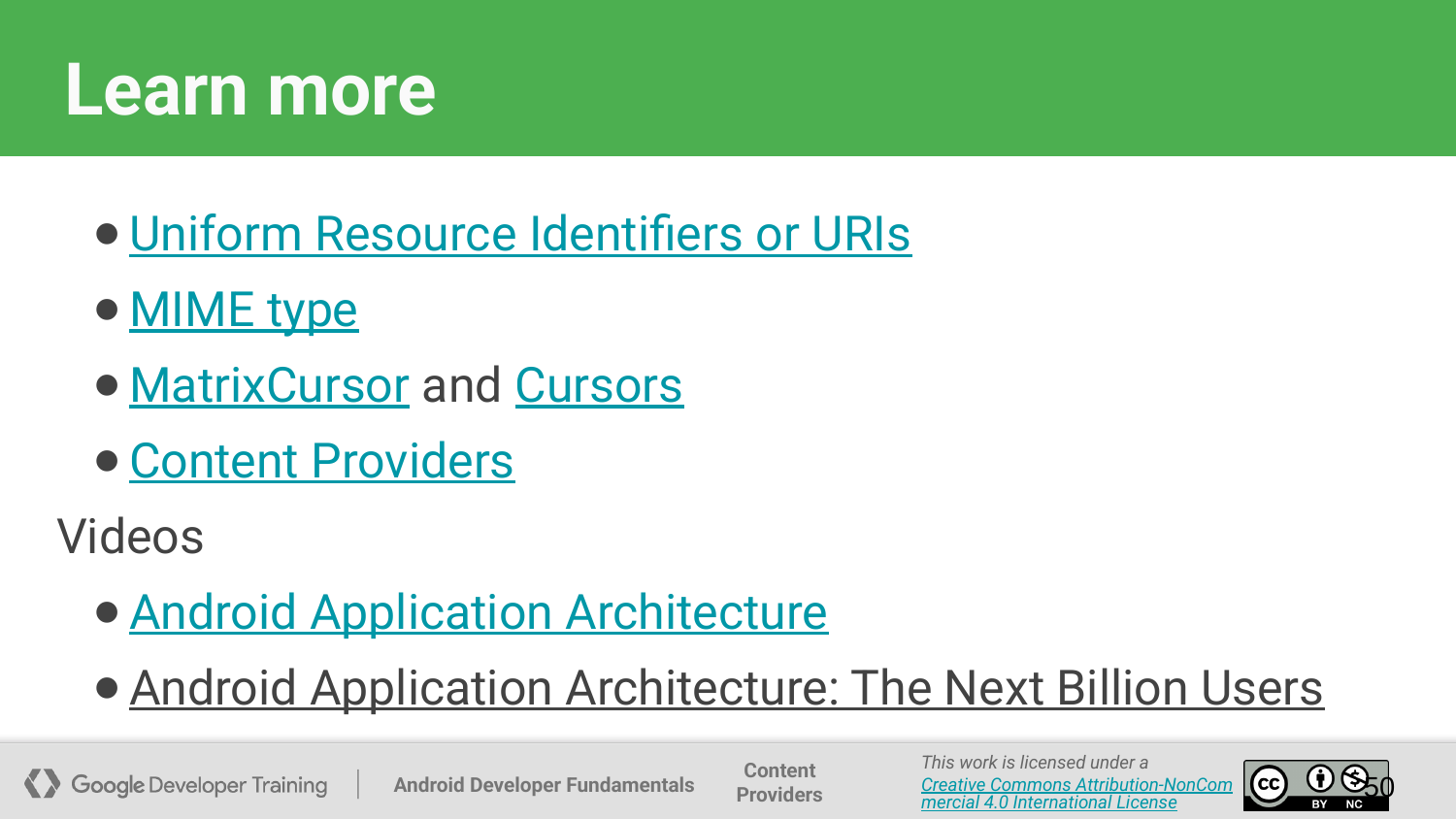

# Learn more
Uniform Resource Identifiers or URIs
MIME type
MatrixCursor and Cursors
Content Providers
Videos
Android Application Architecture
Android Application Architecture: The Next Billion Users
50